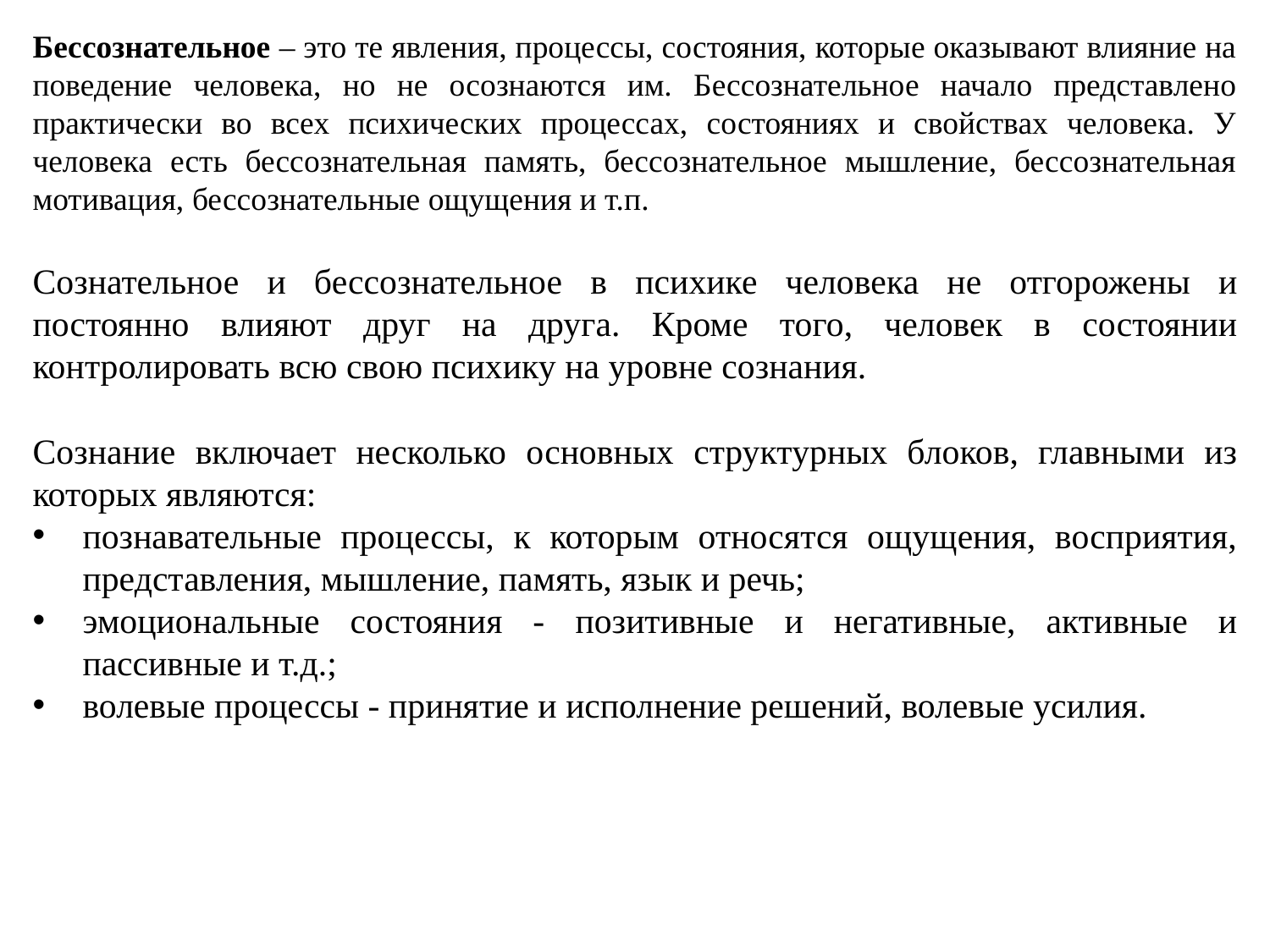

Бессознательное – это те явления, процессы, состояния, которые оказывают влияние на поведение человека, но не осознаются им. Бессознательное начало представлено практически во всех психических процессах, состояниях и свойствах человека. У человека есть бессознательная память, бессознательное мышление, бессознательная мотивация, бессознательные ощущения и т.п.

Сознательное и бессознательное в психике человека не отгорожены и постоянно влияют друг на друга. Кроме того, человек в состоянии контролировать всю свою психику на уровне сознания.

Сознание включает несколько основных структурных блоков, главными из которых являются:
познавательные процессы, к которым относятся ощущения, восприятия, представления, мышление, память, язык и речь;
эмоциональные состояния - позитивные и негативные, активные и пассивные и т.д.;
волевые процессы - принятие и исполнение решений, волевые усилия.